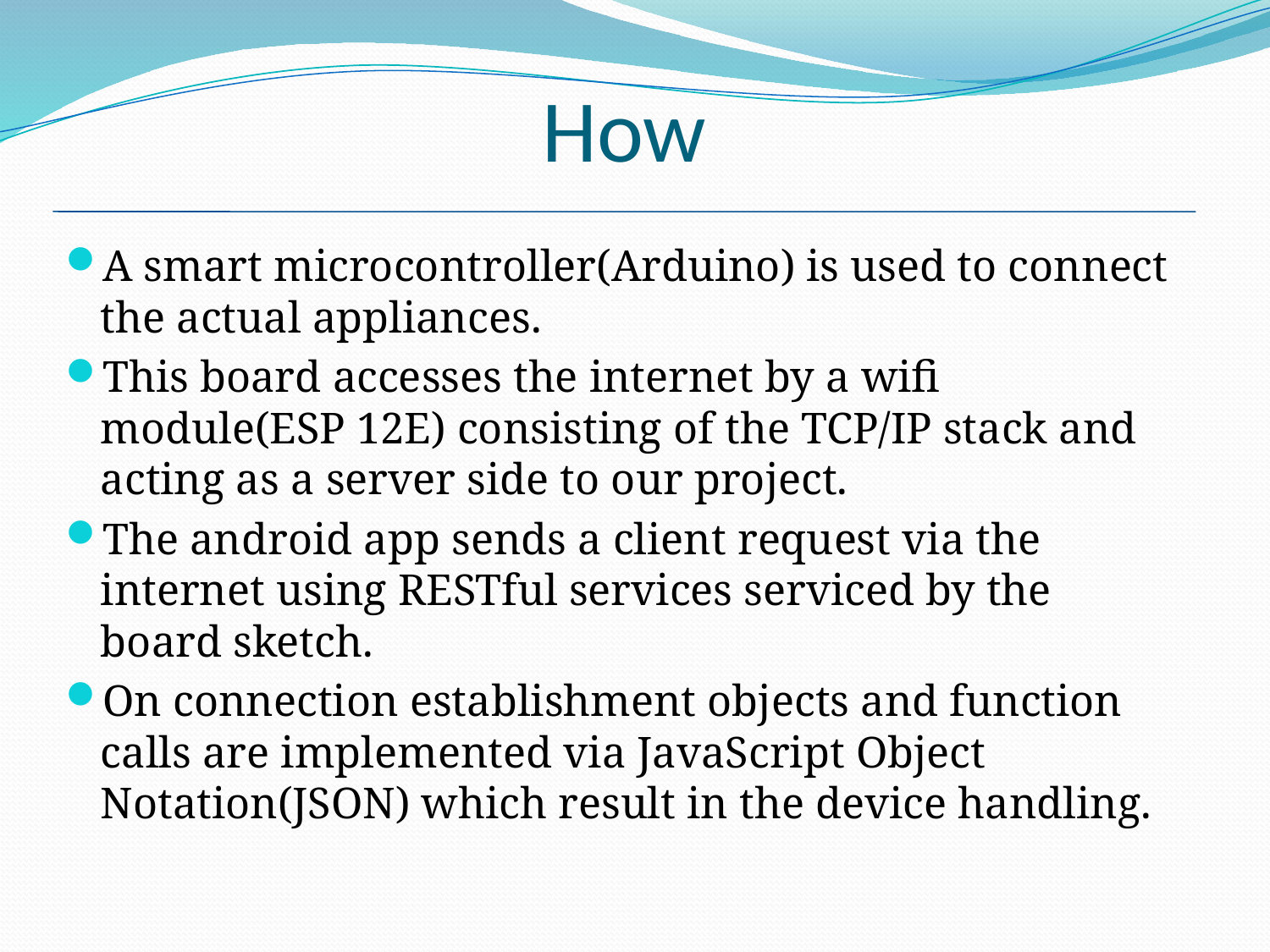

# How
A smart microcontroller(Arduino) is used to connect the actual appliances.
This board accesses the internet by a wifi module(ESP 12E) consisting of the TCP/IP stack and acting as a server side to our project.
The android app sends a client request via the internet using RESTful services serviced by the board sketch.
On connection establishment objects and function calls are implemented via JavaScript Object Notation(JSON) which result in the device handling.